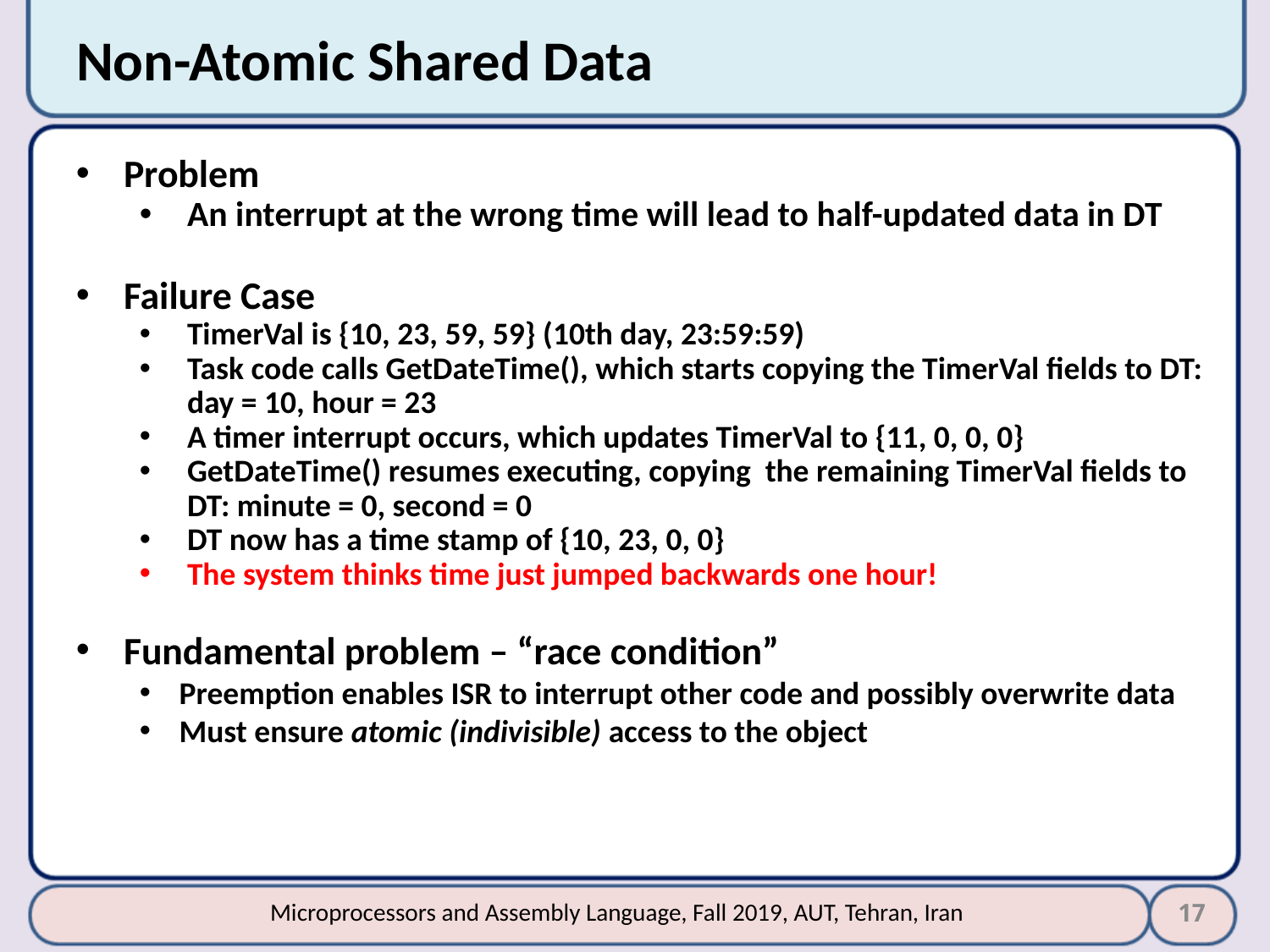

# Non-Atomic Shared Data

Problem
An interrupt at the wrong time will lead to half-updated data in DT

Failure Case
TimerVal is {10, 23, 59, 59} (10th day, 23:59:59)
Task code calls GetDateTime(), which starts copying the TimerVal fields to DT: day = 10, hour = 23
A timer interrupt occurs, which updates TimerVal to {11, 0, 0, 0}
GetDateTime() resumes executing, copying  the remaining TimerVal fields to DT: minute = 0, second = 0
DT now has a time stamp of {10, 23, 0, 0}
The system thinks time just jumped backwards one hour!

Fundamental problem – “race condition”
Preemption enables ISR to interrupt other code and possibly overwrite data
Must ensure atomic (indivisible) access to the object

17
Microprocessors and Assembly Language, Fall 2019, AUT, Tehran, Iran